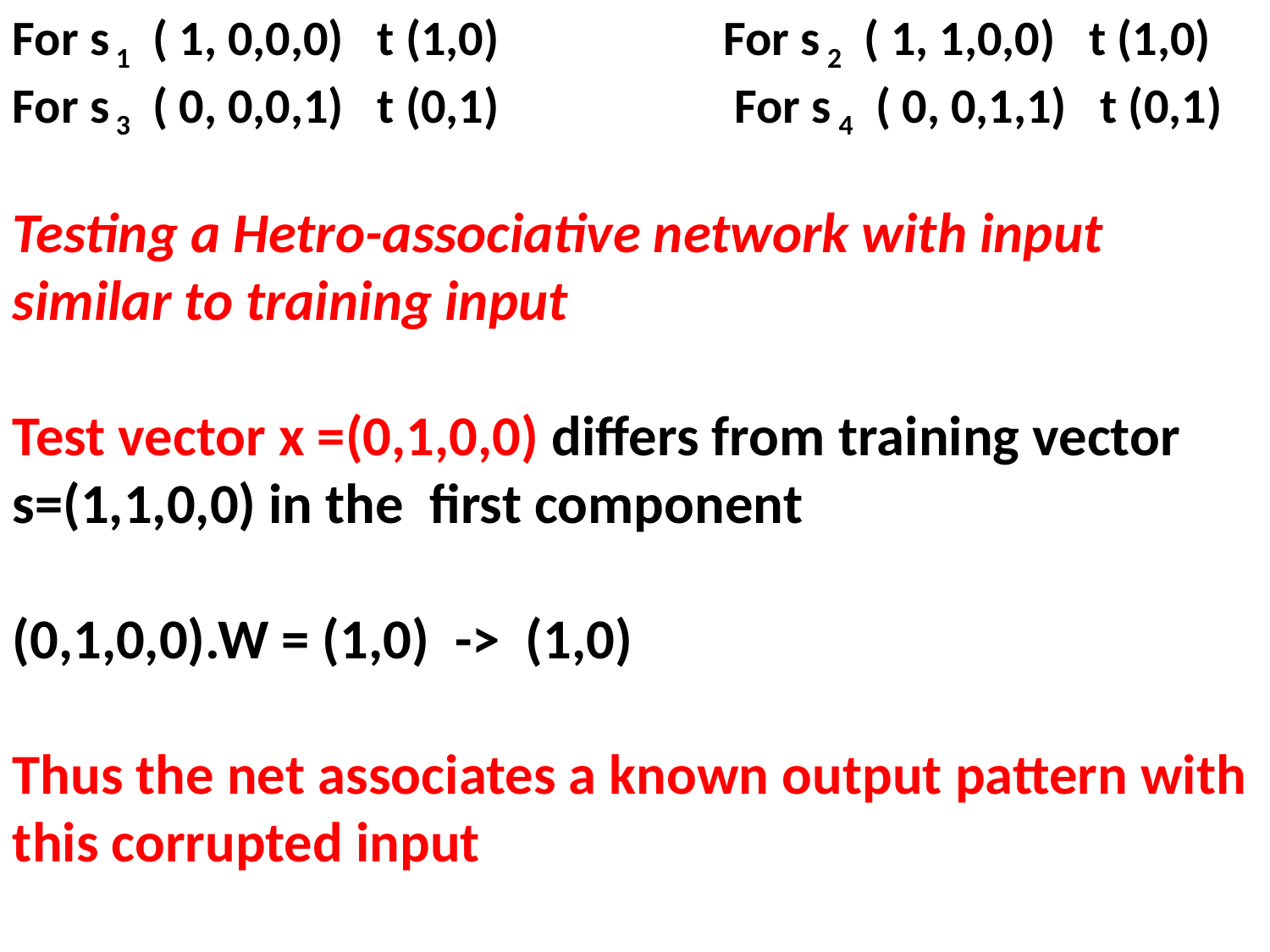

For s 1  ( 1, 0,0,0)   t (1,0)                    For s 2  ( 1, 1,0,0)   t (1,0)
For s 3  ( 0, 0,0,1)   t (0,1)                     For s 4  ( 0, 0,1,1)   t (0,1)

Testing a Hetro-associative network with input similar to training input

Test vector x =(0,1,0,0) differs from training vector s=(1,1,0,0) in the  first component

(0,1,0,0).W = (1,0)  ->  (1,0)

Thus the net associates a known output pattern with this corrupted input